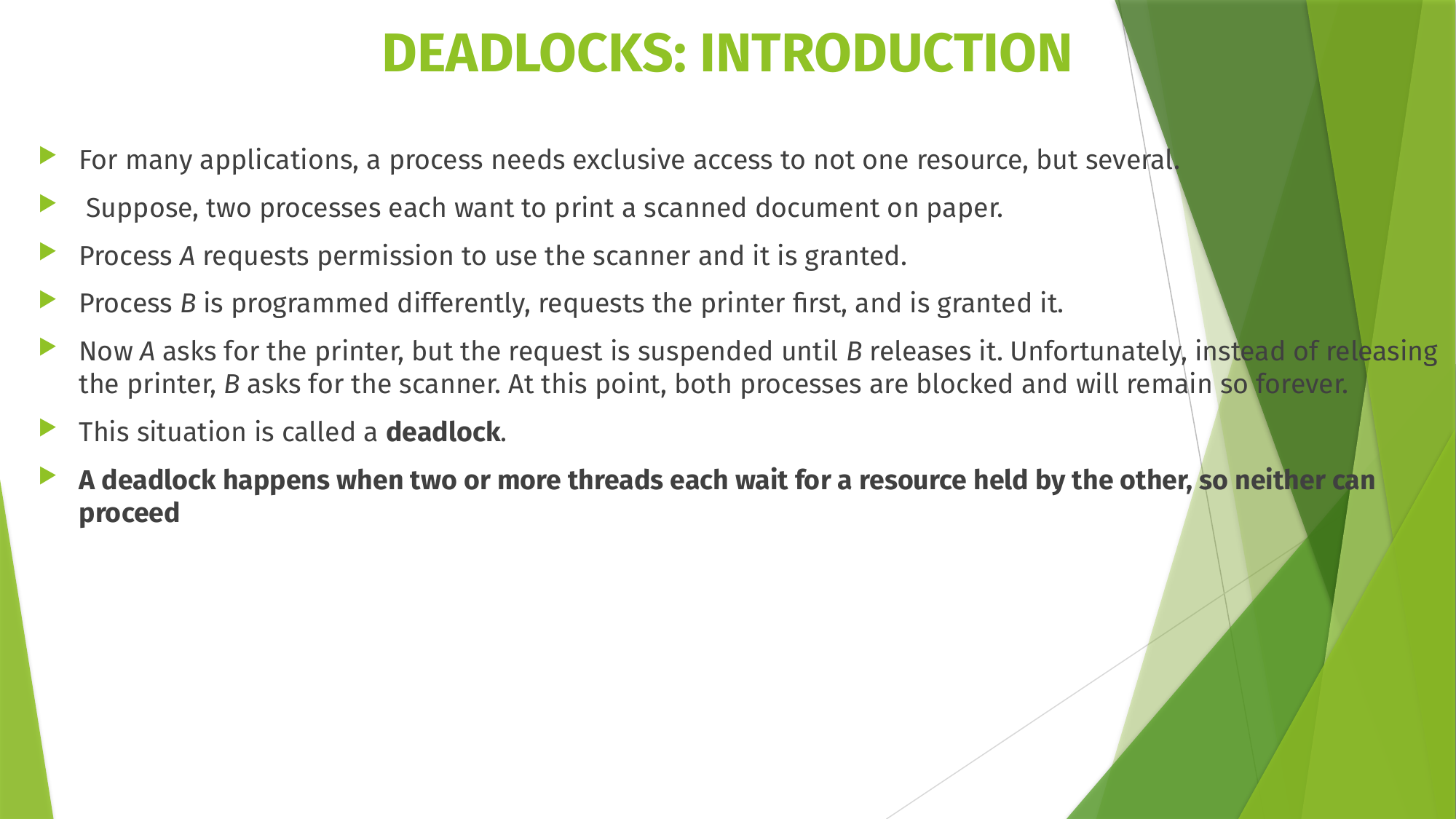

# DEADLOCKS: INTRODUCTION
For many applications, a process needs exclusive access to not one resource, but several.
 Suppose, two processes each want to print a scanned document on paper.
Process A requests permission to use the scanner and it is granted.
Process B is programmed differently, requests the printer first, and is granted it.
Now A asks for the printer, but the request is suspended until B releases it. Unfortunately, instead of releasing the printer, B asks for the scanner. At this point, both processes are blocked and will remain so forever.
This situation is called a deadlock.
A deadlock happens when two or more threads each wait for a resource held by the other, so neither can proceed